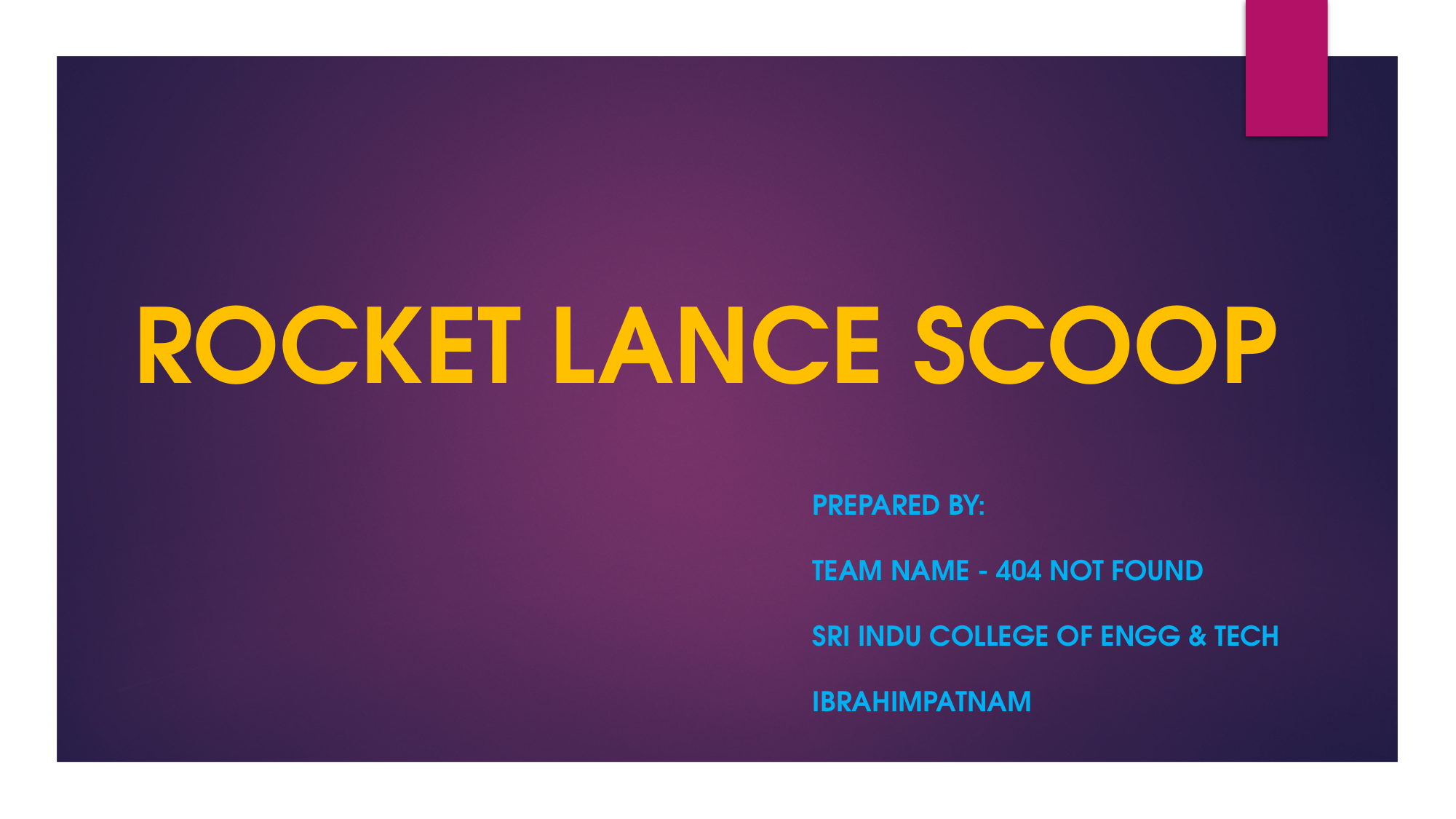

# ROCKET LANCE SCOOP
PREPARED BY:

TEAM NAME - 404 NOT FOUND

SRI INDU COLLEGE OF ENGG & TECH

IBRAHIMPATNAM